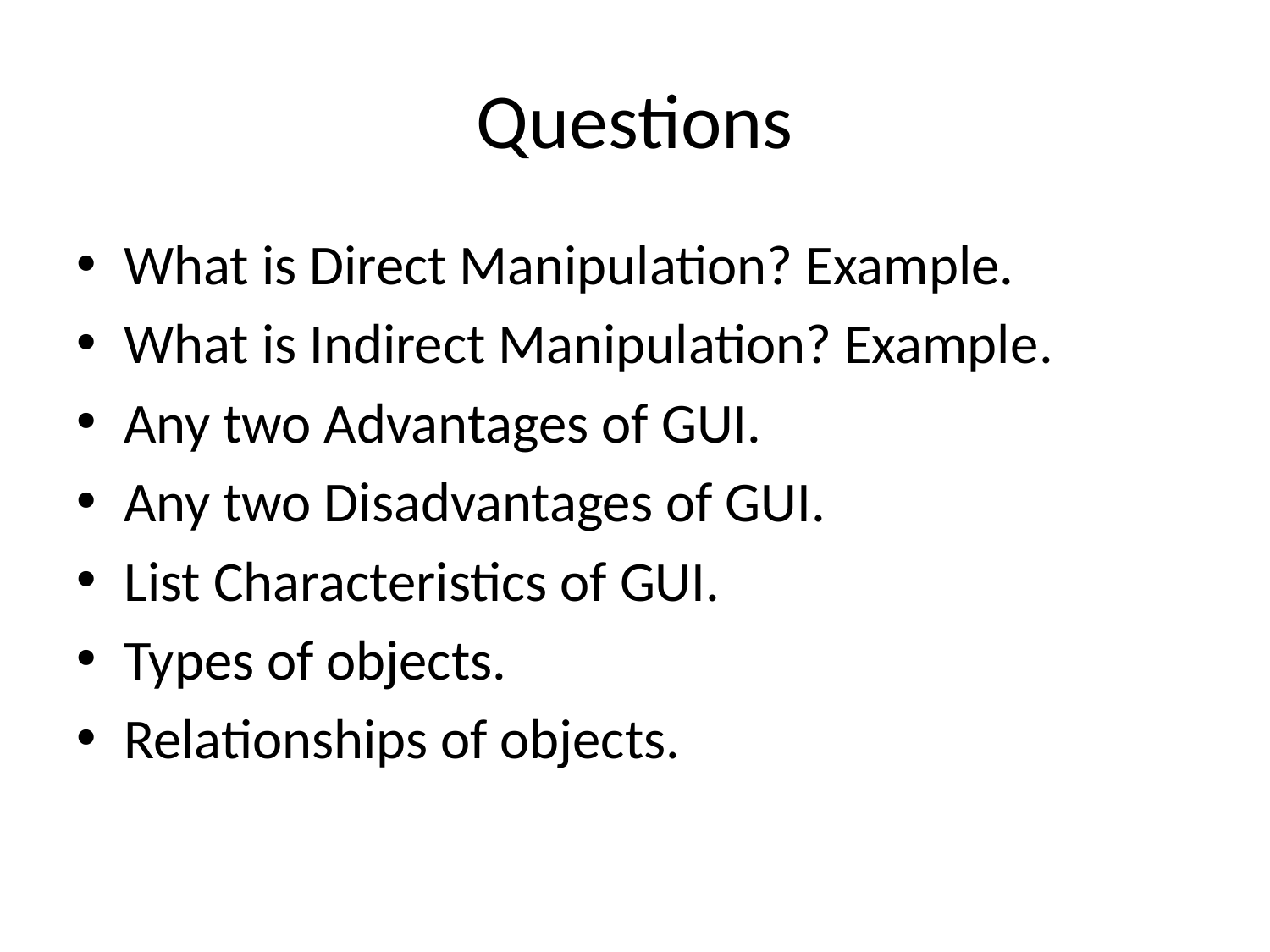

# Questions
What is Direct Manipulation? Example.
What is Indirect Manipulation? Example.
Any two Advantages of GUI.
Any two Disadvantages of GUI.
List Characteristics of GUI.
Types of objects.
Relationships of objects.